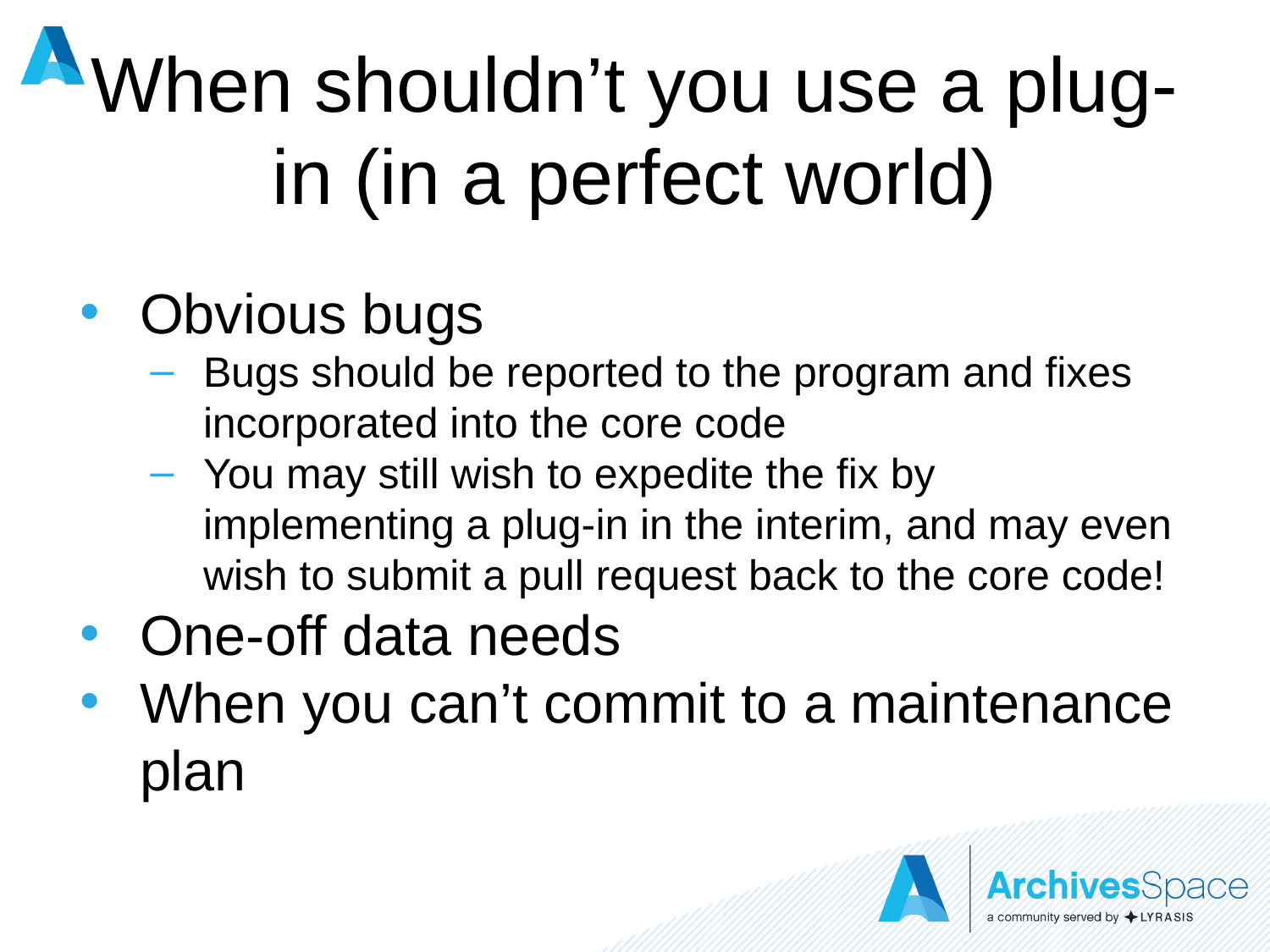

# When shouldn’t you use a plug-in (in a perfect world)
Obvious bugs
Bugs should be reported to the program and fixes incorporated into the core code
You may still wish to expedite the fix by implementing a plug-in in the interim, and may even wish to submit a pull request back to the core code!
One-off data needs
When you can’t commit to a maintenance plan